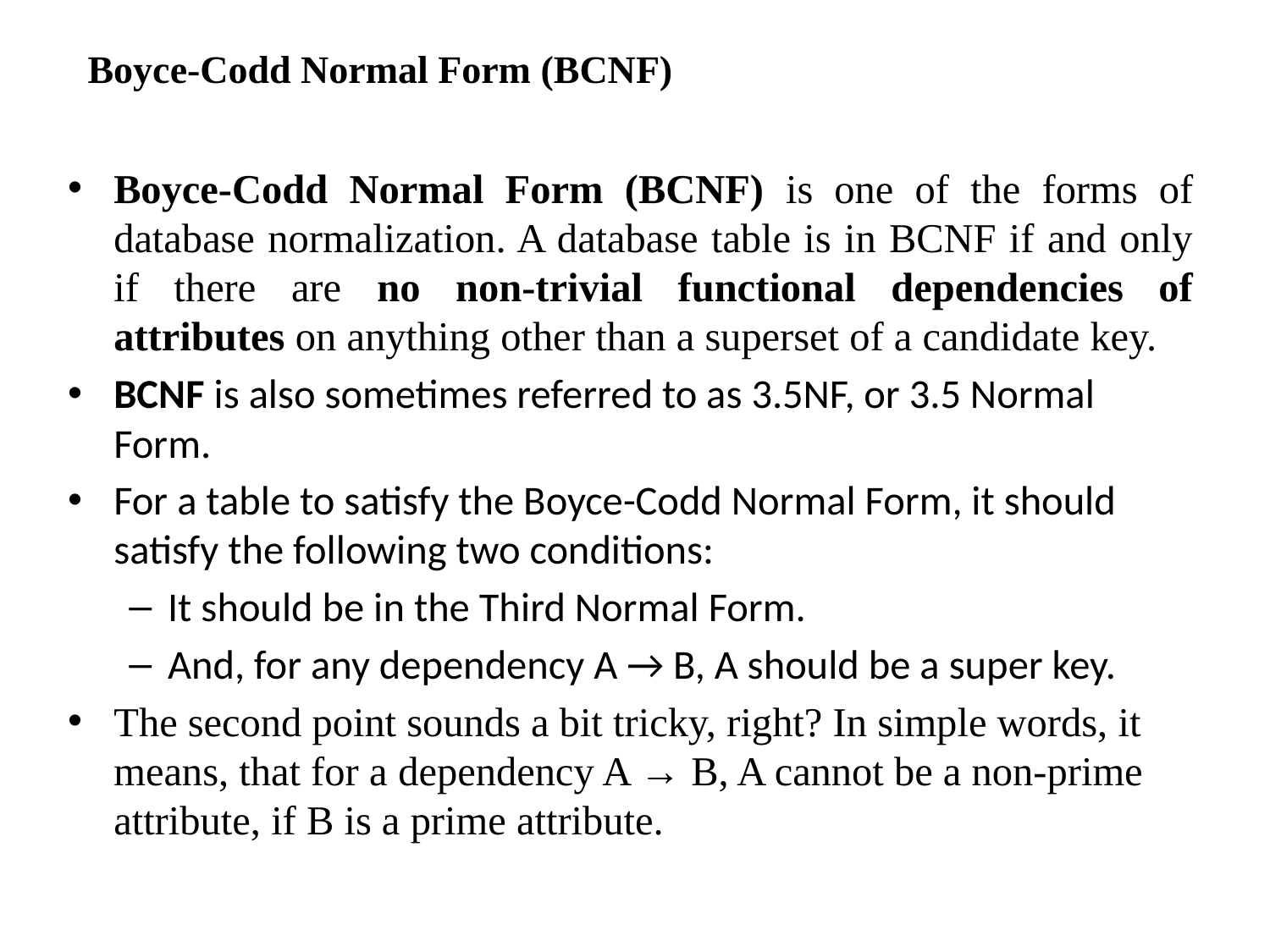

# Boyce-Codd Normal Form (BCNF)
Boyce-Codd Normal Form (BCNF) is one of the forms of database normalization. A database table is in BCNF if and only if there are no non-trivial functional dependencies of attributes on anything other than a superset of a candidate key.
BCNF is also sometimes referred to as 3.5NF, or 3.5 Normal Form.
For a table to satisfy the Boyce-Codd Normal Form, it should satisfy the following two conditions:
It should be in the Third Normal Form.
And, for any dependency A → B, A should be a super key.
The second point sounds a bit tricky, right? In simple words, it means, that for a dependency A → B, A cannot be a non-prime attribute, if B is a prime attribute.